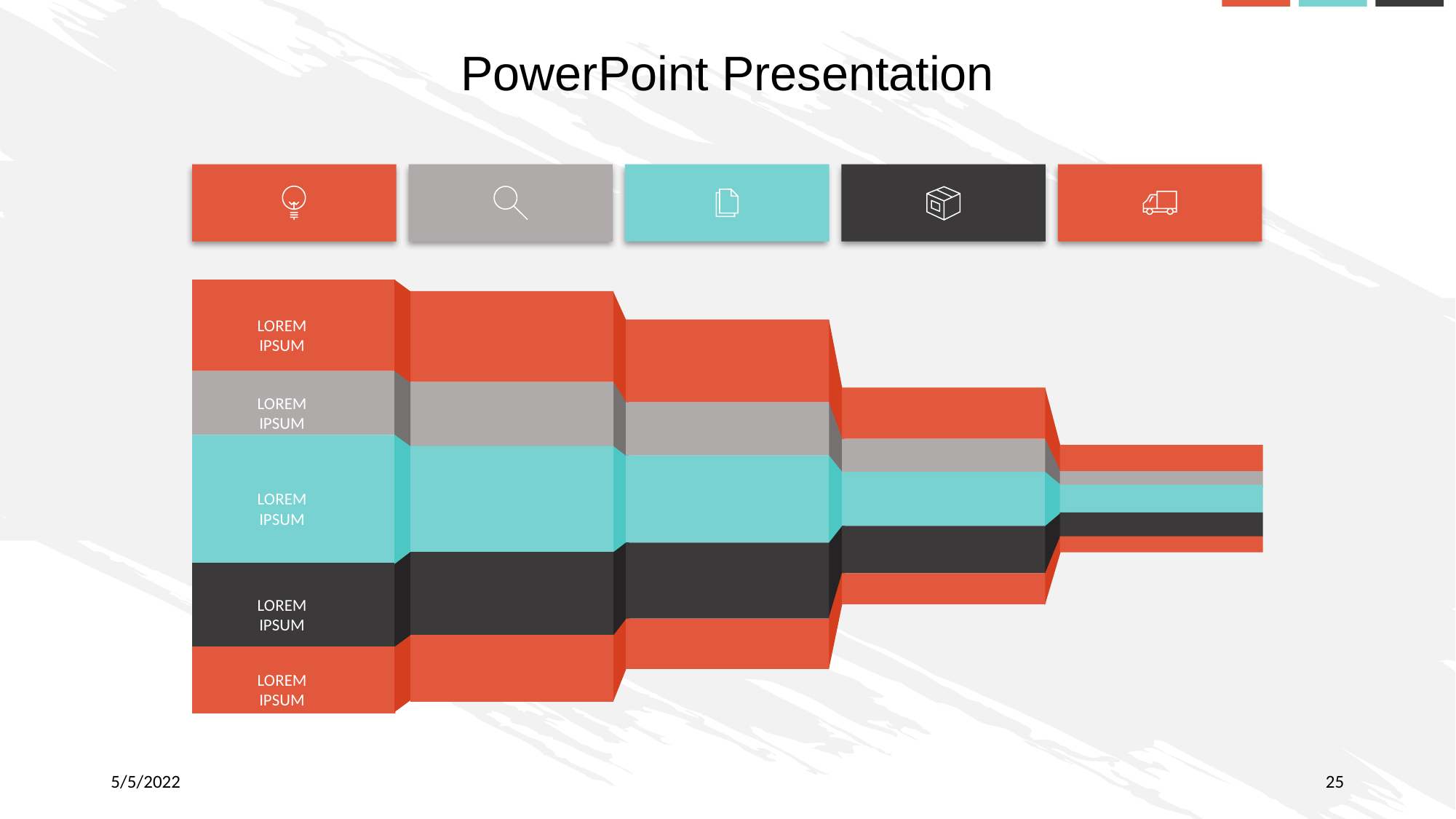

PowerPoint Presentation

LOREM IPSUM

LOREM IPSUM

LOREM IPSUM

LOREM IPSUM

LOREM IPSUM
5/5/2022
25